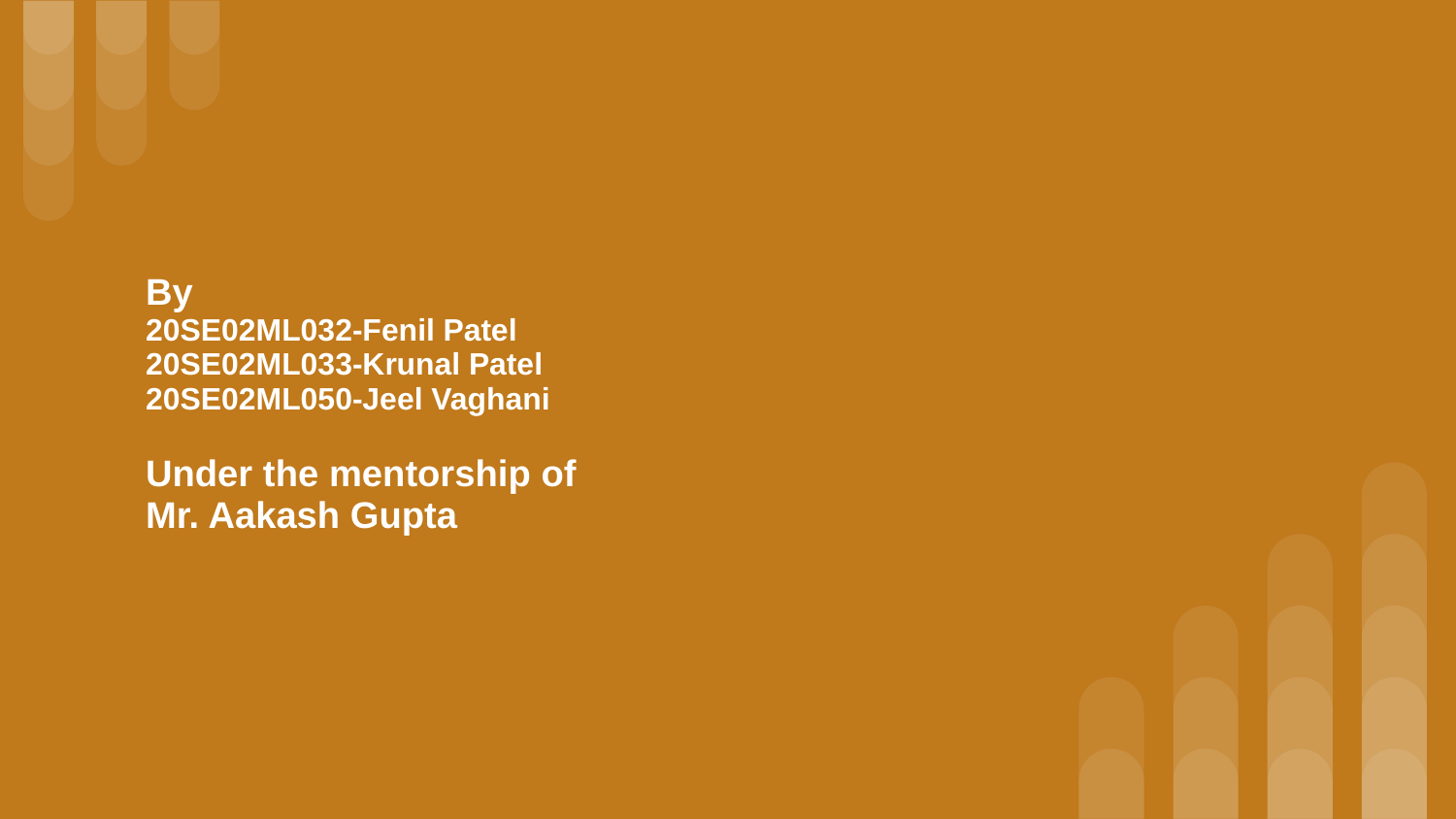

# By 20SE02ML032-Fenil Patel 20SE02ML033-Krunal Patel 20SE02ML050-Jeel Vaghani
Under the mentorship of
Mr. Aakash Gupta